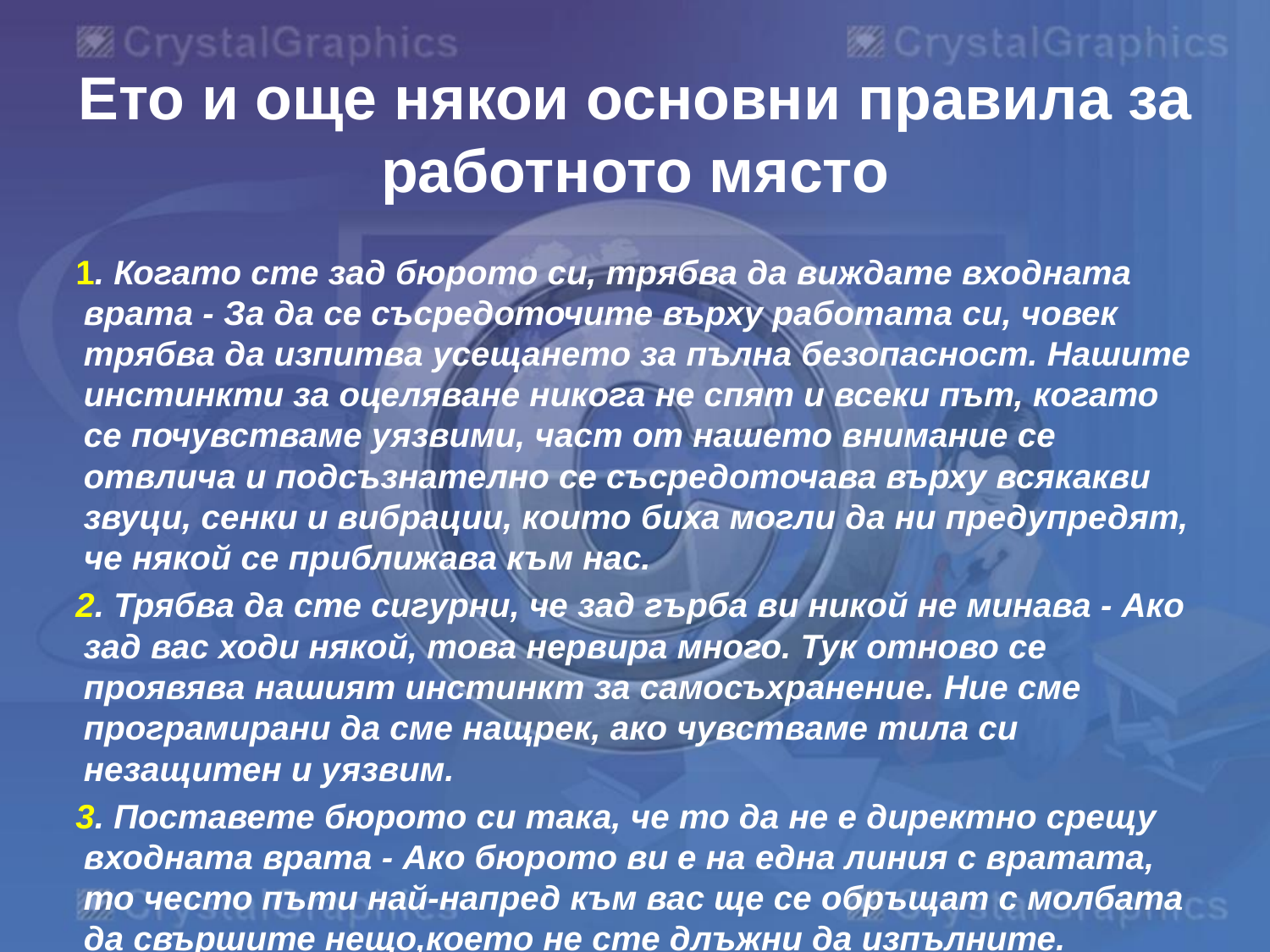

# Ето и още някои основни правила за работното място

    1. Когато сте зад бюрото си, трябва да виждате входната врата - За да се съсредоточите върху работата си, човек трябва да изпитва усещането за пълна безопасност. Нашите инстинкти за оцеляване никога не спят и всеки път, когато се почувстваме уязвими, част от нашето внимание се отвлича и подсъзнателно се съсредоточава върху всякакви звуци, сенки и вибрации, които биха могли да ни предупредят, че някой се приближава към нас.
    2. Трябва да сте сигурни, че зад гърба ви никой не минава - Ако зад вас ходи някой, това нервира много. Тук отново се проявява нашият инстинкт за самосъхранение. Ние сме програмирани да сме нащрек, ако чувстваме тила си незащитен и уязвим.
    3. Поставете бюрото си така, че то да не е директно срещу входната врата - Ако бюрото ви е на една линия с вратата, то често пъти най-напред към вас ще се обръщат с молбата да свършите нещо,което не сте длъжни да изпълните.